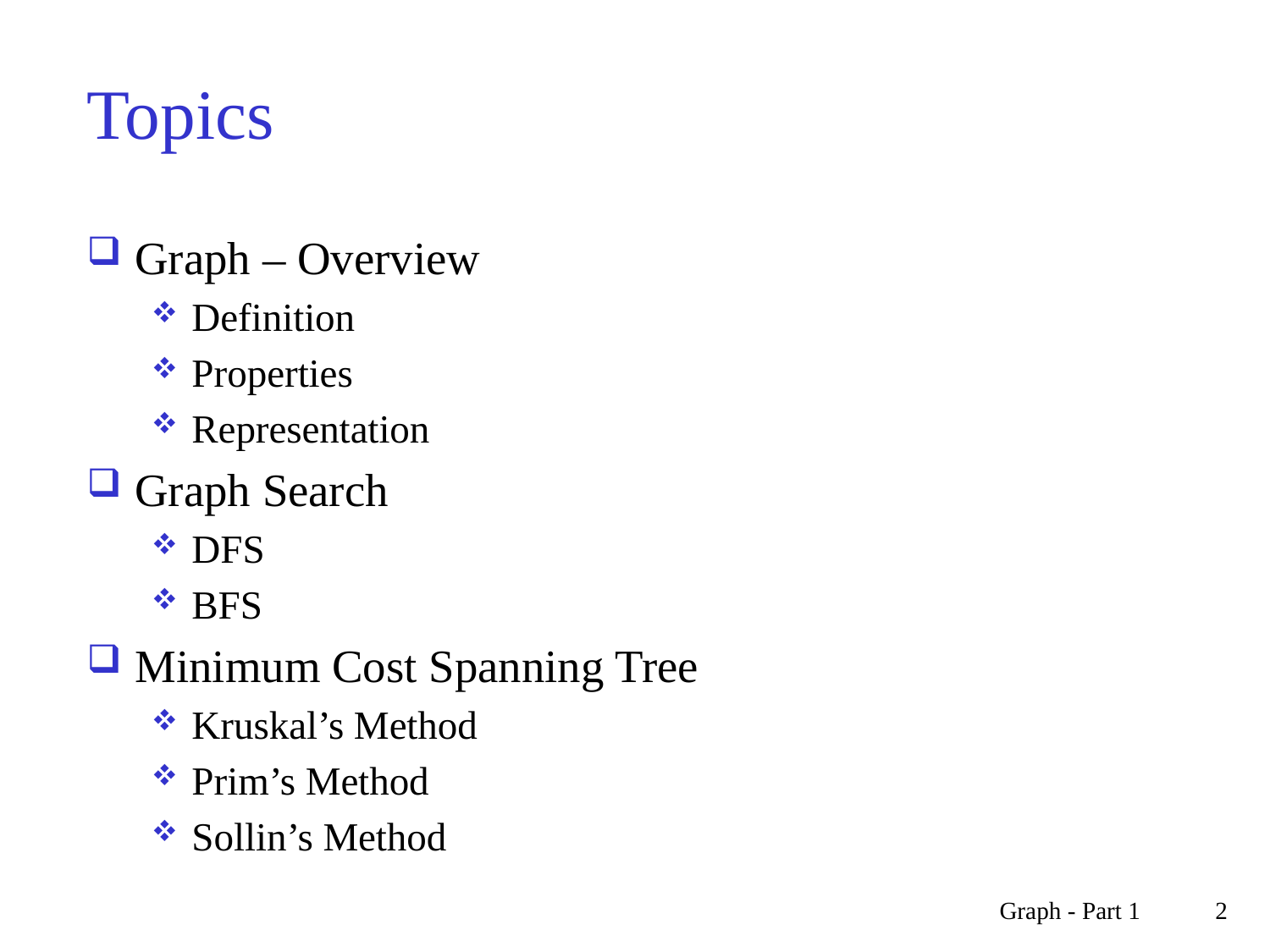

# Topics
Graph – Overview
Definition
Properties
Representation
Graph Search
DFS
BFS
Minimum Cost Spanning Tree
Kruskal’s Method
Prim’s Method
Sollin’s Method

Graph - Part 1
2